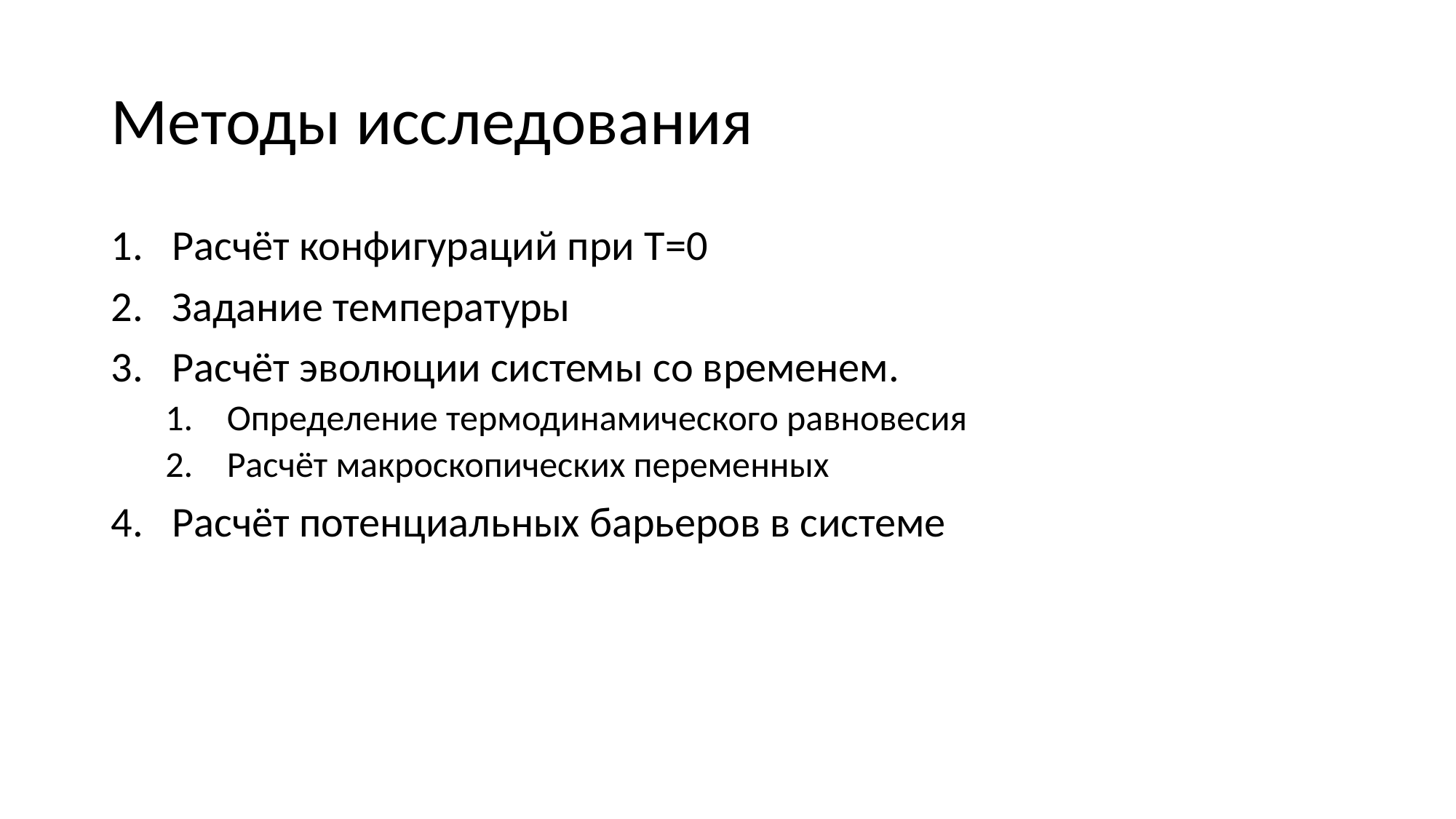

# Методы исследования
Расчёт конфигураций при T=0
Задание температуры
Расчёт эволюции системы со временем.
Определение термодинамического равновесия
Расчёт макроскопических переменных
Расчёт потенциальных барьеров в системе